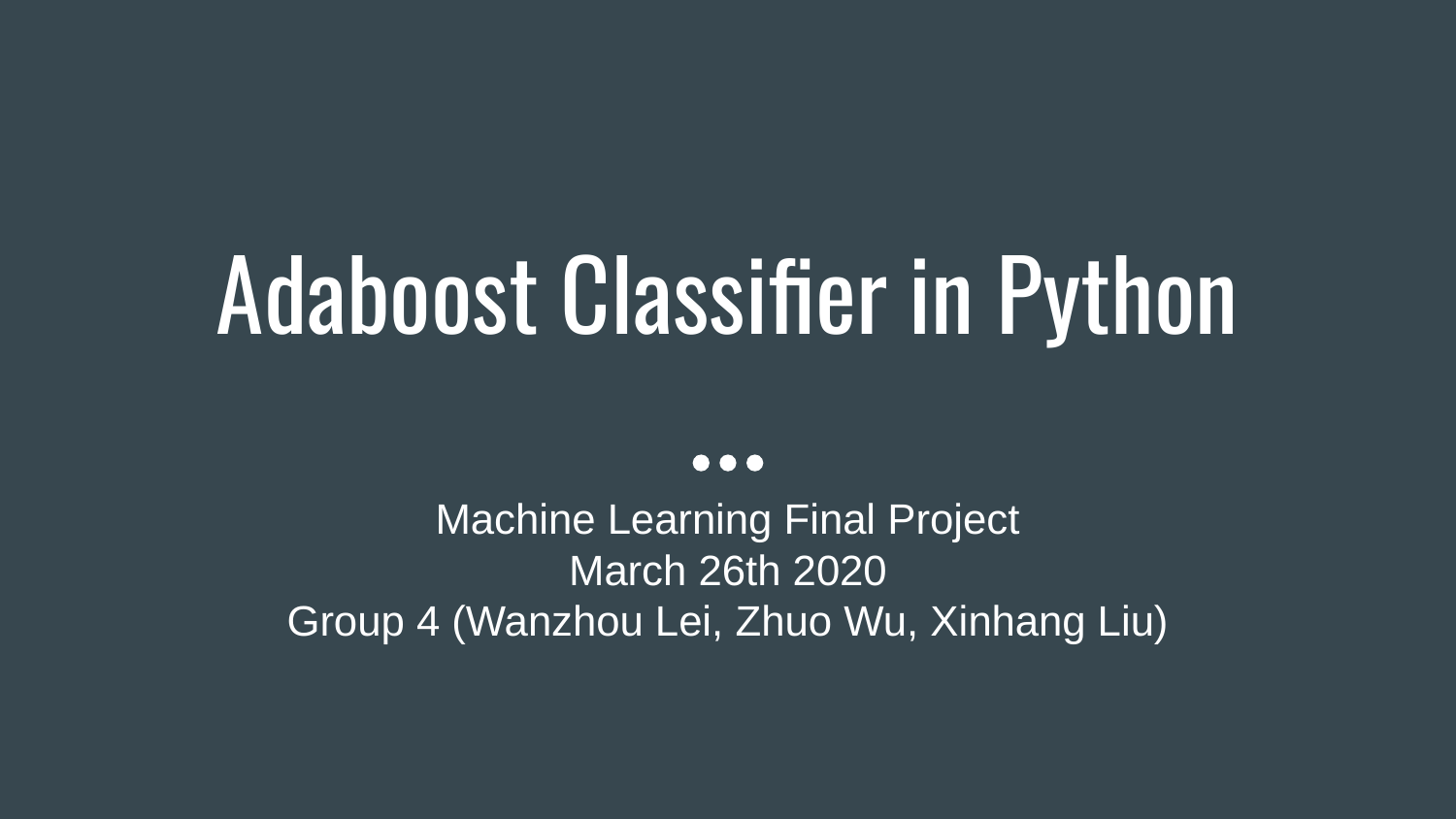

# Adaboost Classifier in Python
Machine Learning Final Project
March 26th 2020
Group 4 (Wanzhou Lei, Zhuo Wu, Xinhang Liu)